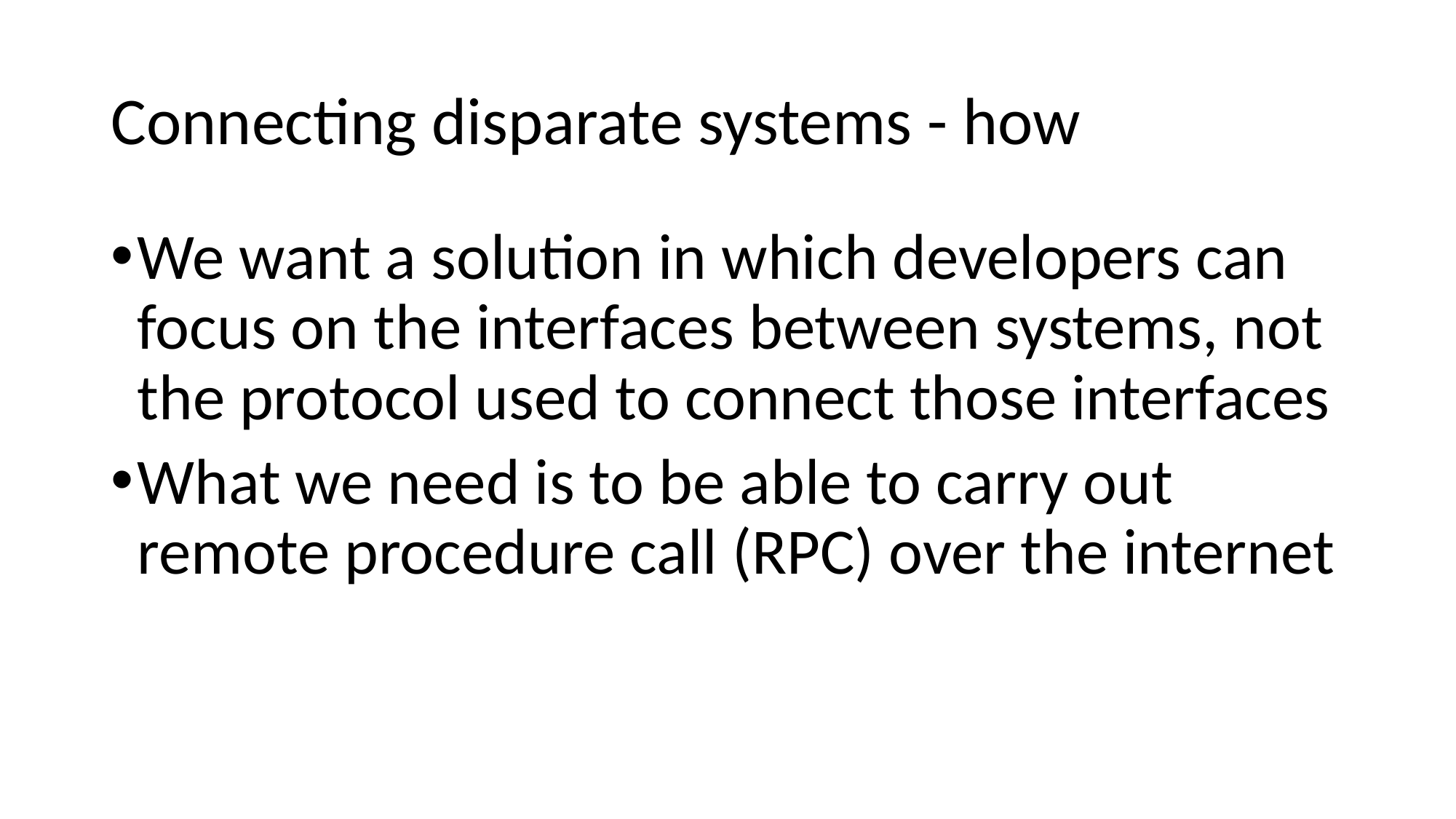

# Connecting disparate systems - how
We want a solution in which developers can focus on the interfaces between systems, not the protocol used to connect those interfaces
What we need is to be able to carry out remote procedure call (RPC) over the internet